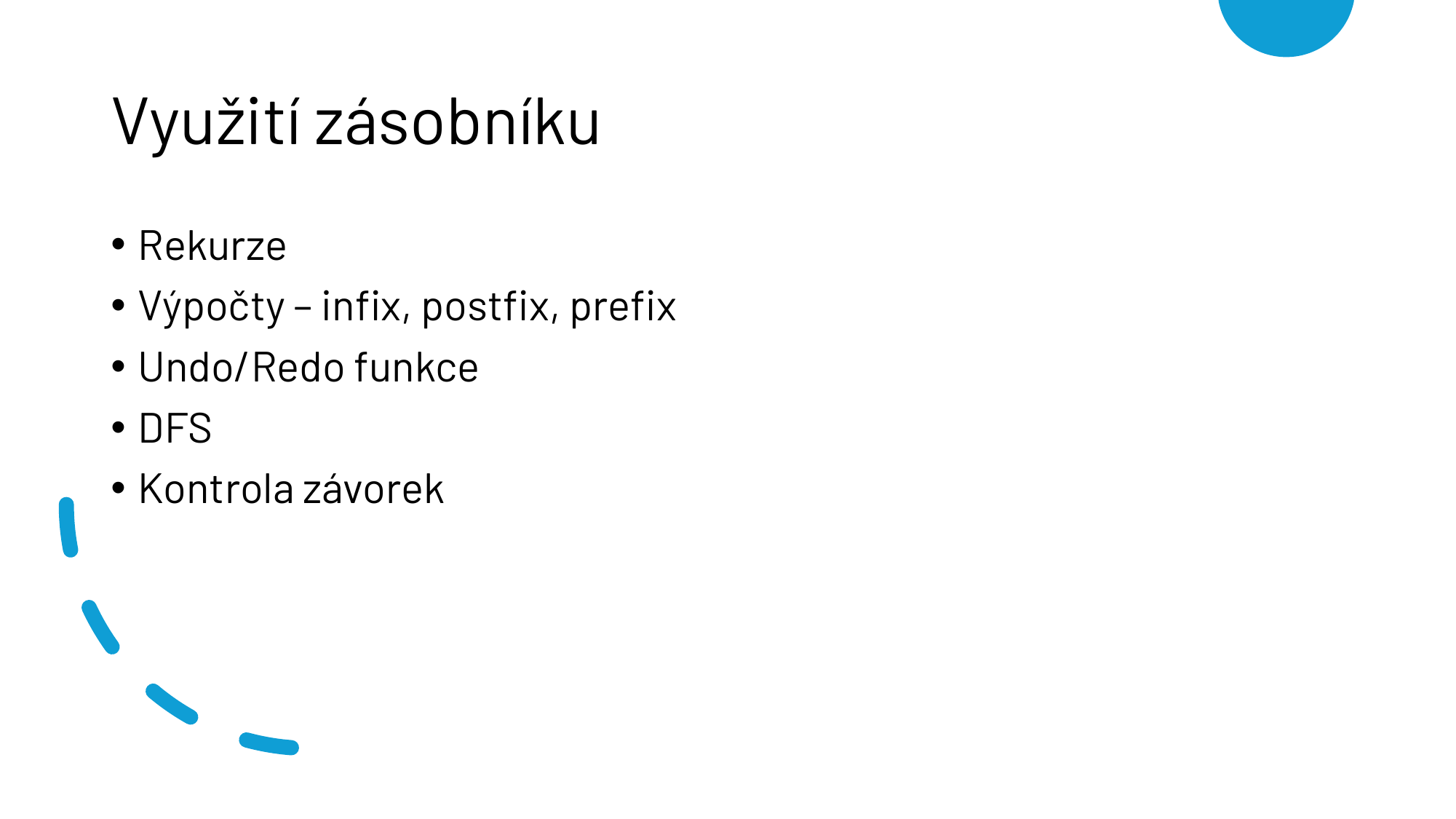

# Využití zásobníku
Rekurze
Výpočty – infix, postfix, prefix
Undo/Redo funkce
DFS
Kontrola závorek